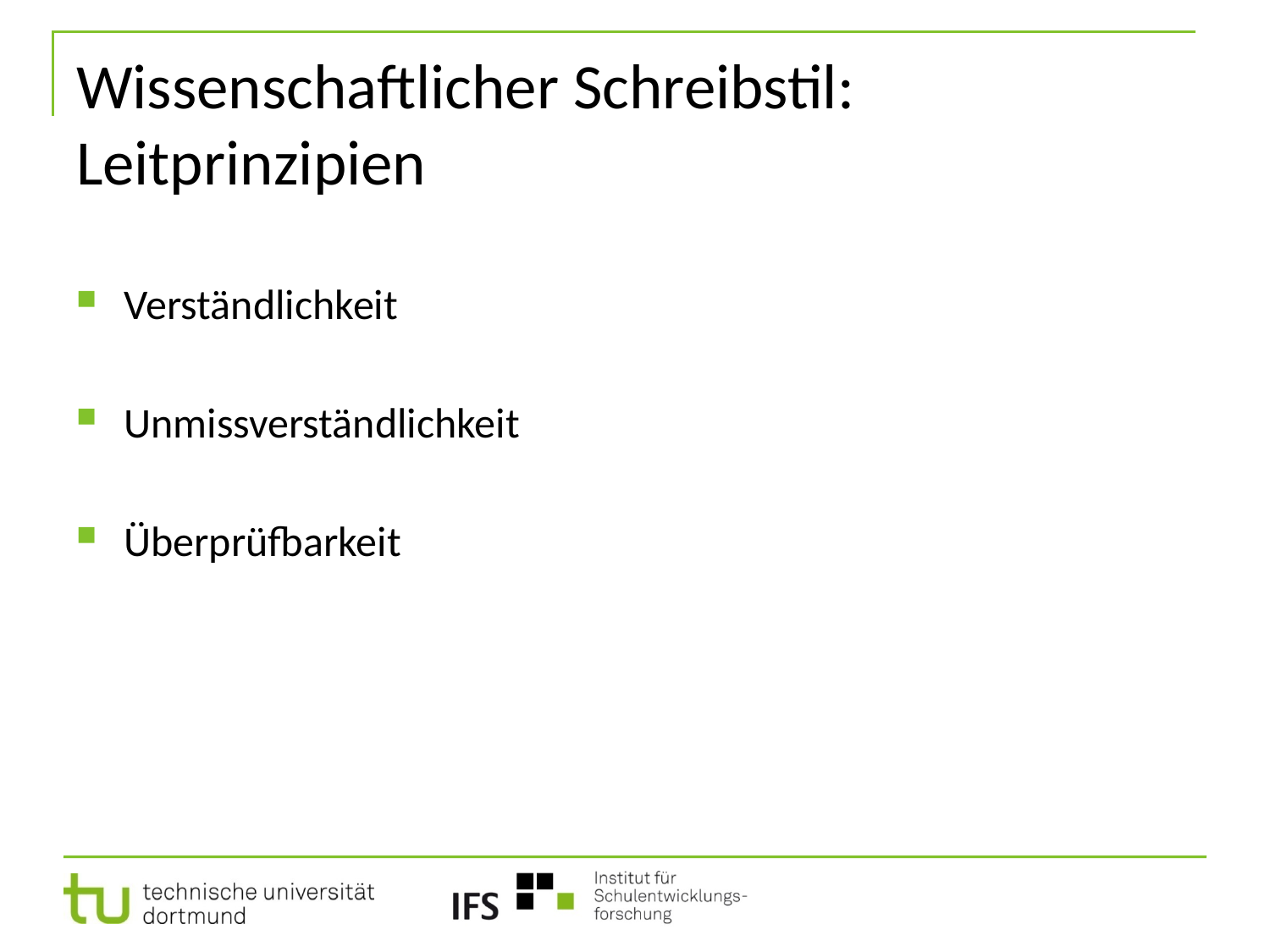

# Wissenschaftlicher Schreibstil: Leitprinzipien

Verständlichkeit

Unmissverständlichkeit

Überprüfbarkeit